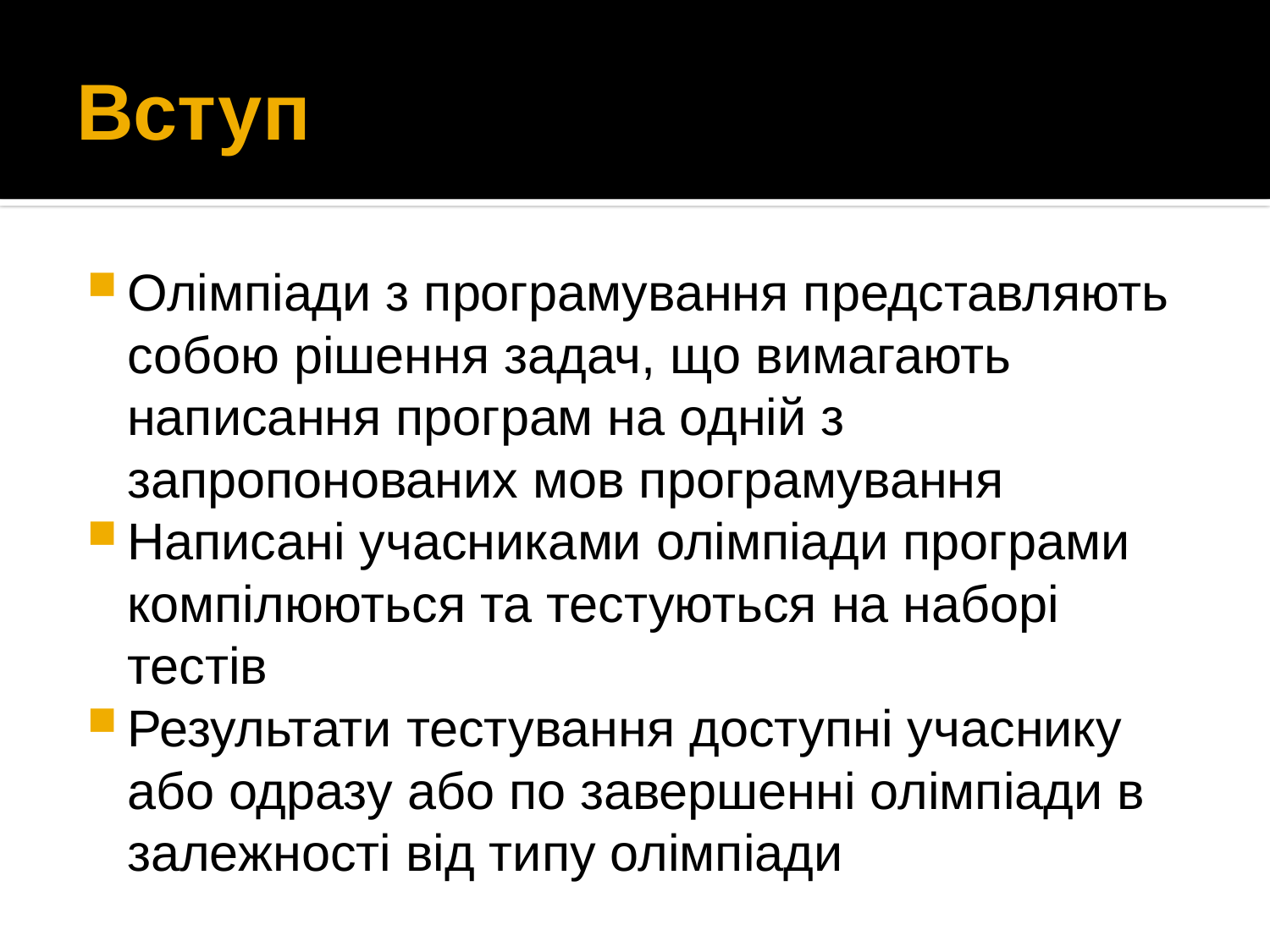

# Вступ
Олімпіади з програмування представляють собою рішення задач, що вимагають написання програм на одній з запропонованих мов програмування
Написані учасниками олімпіади програми компілюються та тестуються на наборі тестів
Результати тестування доступні учаснику або одразу або по завершенні олімпіади в залежності від типу олімпіади